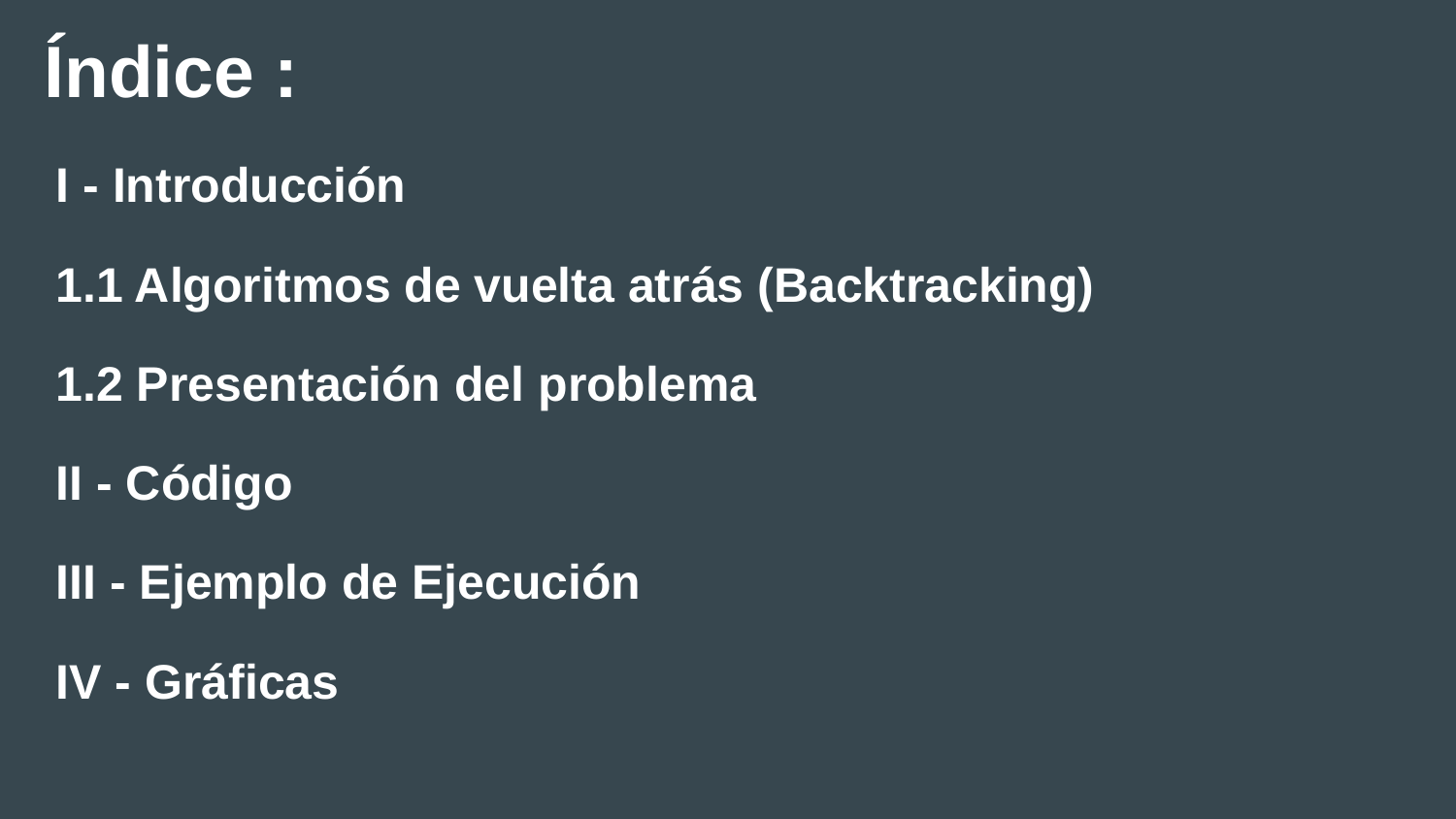

# Índice :
I - Introducción
1.1 Algoritmos de vuelta atrás (Backtracking)
1.2 Presentación del problema
II - Código
III - Ejemplo de Ejecución
IV - Gráficas